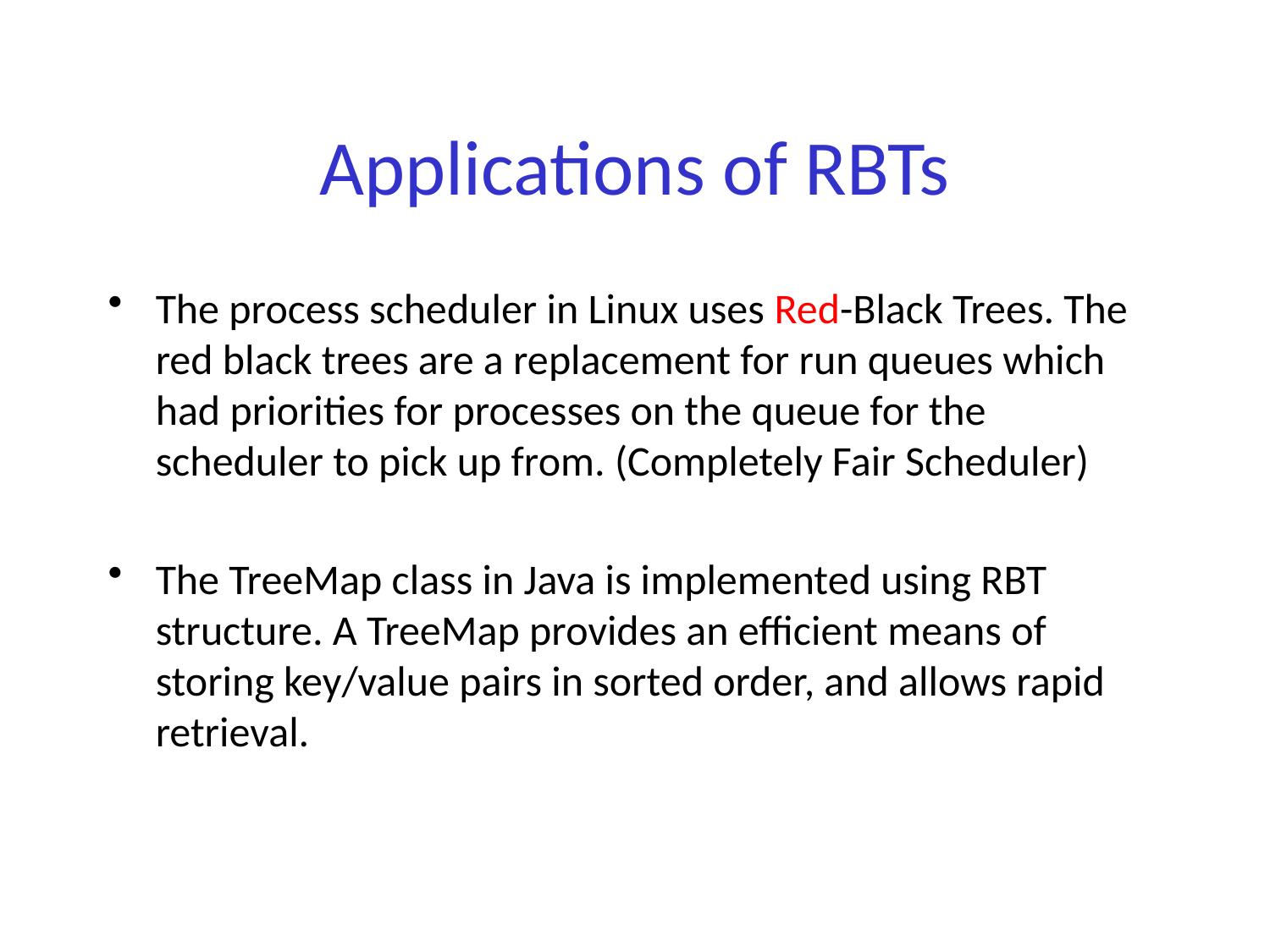

# Applications of RBTs
The process scheduler in Linux uses Red-Black Trees. The red black trees are a replacement for run queues which had priorities for processes on the queue for the scheduler to pick up from. (Completely Fair Scheduler)

The TreeMap class in Java is implemented using RBT structure. A TreeMap provides an efficient means of storing key/value pairs in sorted order, and allows rapid retrieval.